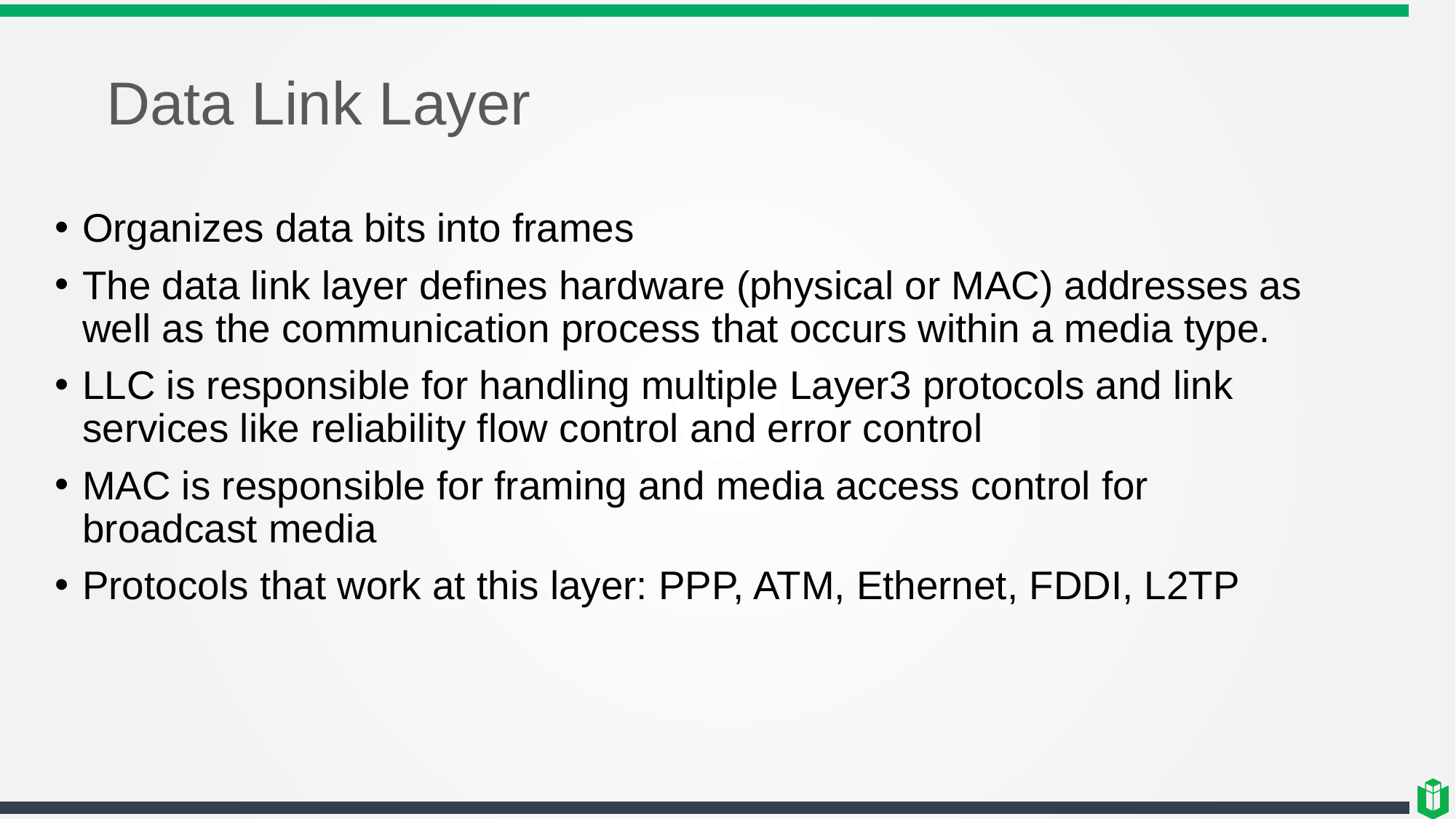

# Data Link Layer
Organizes data bits into frames
The data link layer defines hardware (physical or MAC) addresses as well as the communication process that occurs within a media type.
LLC is responsible for handling multiple Layer3 protocols and link services like reliability flow control and error control
MAC is responsible for framing and media access control for broadcast media
Protocols that work at this layer: PPP, ATM, Ethernet, FDDI, L2TP